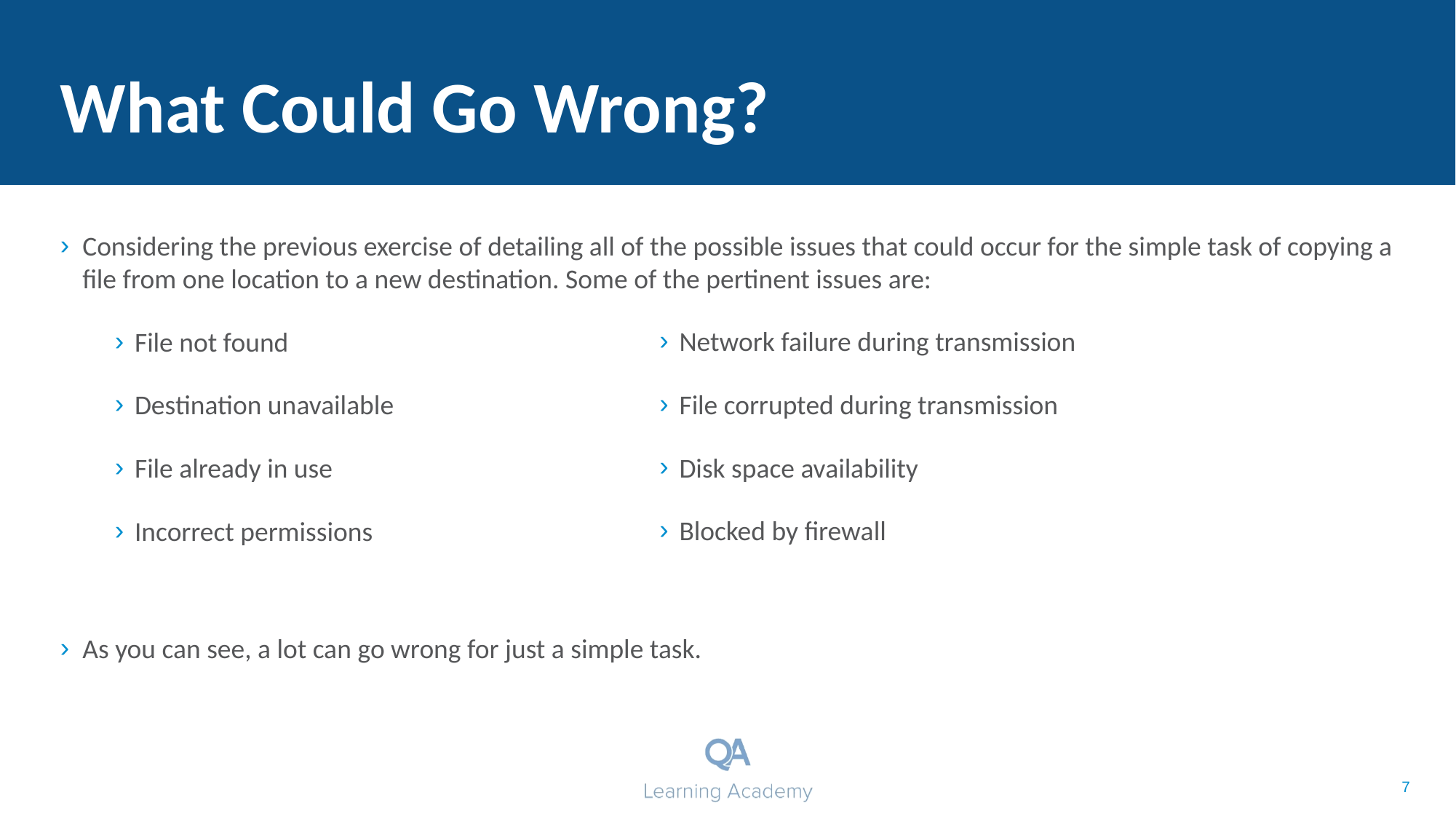

# What Could Go Wrong?
Considering the previous exercise of detailing all of the possible issues that could occur for the simple task of copying a file from one location to a new destination. Some of the pertinent issues are:
File not found
Destination unavailable
File already in use
Incorrect permissions

As you can see, a lot can go wrong for just a simple task.
Network failure during transmission
File corrupted during transmission
Disk space availability
Blocked by firewall